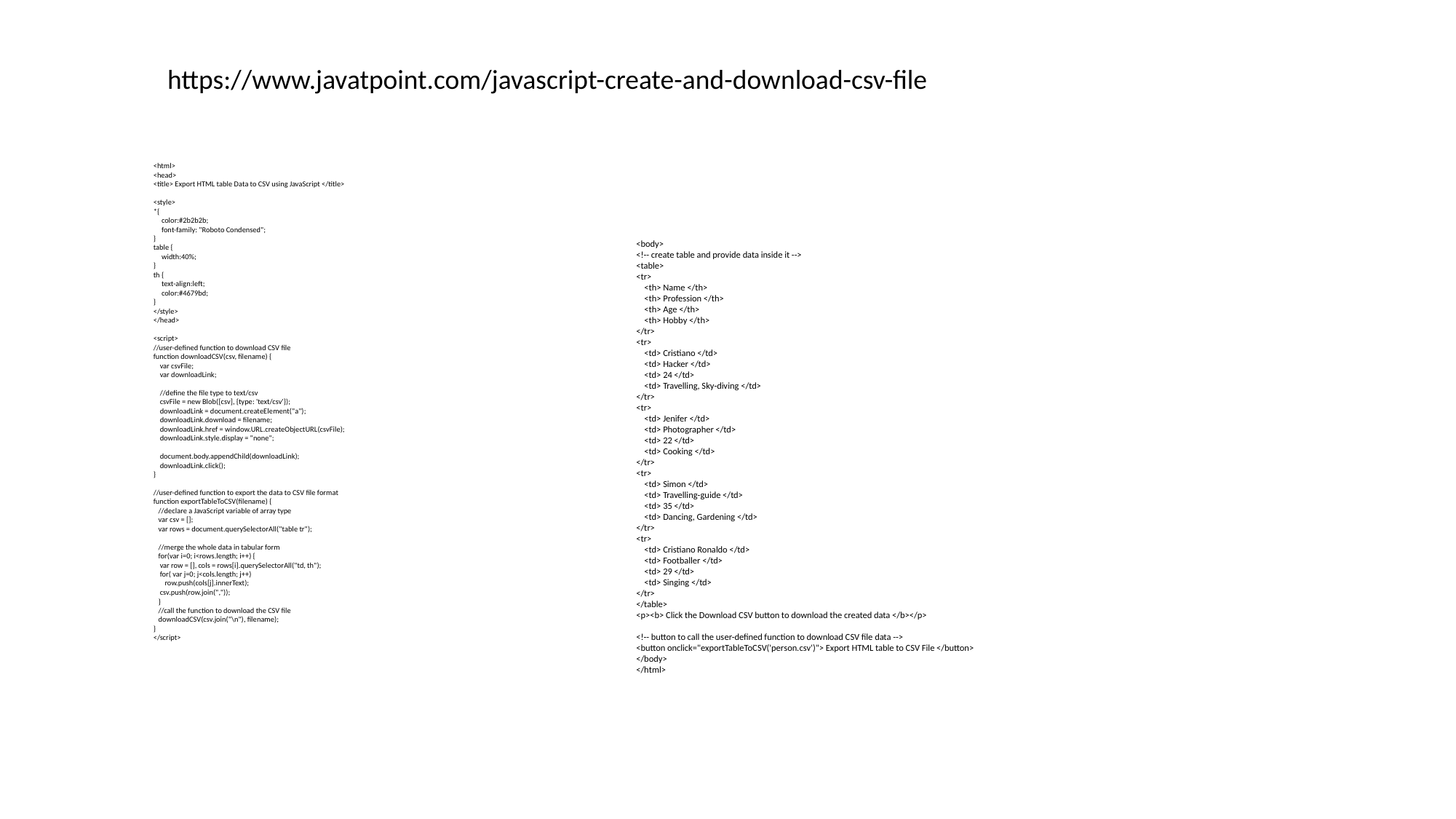

https://www.javatpoint.com/javascript-create-and-download-csv-file
<html>
<head>
<title> Export HTML table Data to CSV using JavaScript </title>

<style>
*{
     color:#2b2b2b;
     font-family: "Roboto Condensed";
}
table {
     width:40%;
}
th {
     text-align:left;
     color:#4679bd;
}
</style>
</head>

<script>
//user-defined function to download CSV file
function downloadCSV(csv, filename) {
    var csvFile;
    var downloadLink;

    //define the file type to text/csv
    csvFile = new Blob([csv], {type: 'text/csv'});
    downloadLink = document.createElement("a");
    downloadLink.download = filename;
    downloadLink.href = window.URL.createObjectURL(csvFile);
    downloadLink.style.display = "none";

    document.body.appendChild(downloadLink);
    downloadLink.click();
}

//user-defined function to export the data to CSV file format
function exportTableToCSV(filename) {
   //declare a JavaScript variable of array type
   var csv = [];
   var rows = document.querySelectorAll("table tr");

   //merge the whole data in tabular form
   for(var i=0; i<rows.length; i++) {
    var row = [], cols = rows[i].querySelectorAll("td, th");
    for( var j=0; j<cols.length; j++)
       row.push(cols[j].innerText);
    csv.push(row.join(","));
   }
   //call the function to download the CSV file
   downloadCSV(csv.join("\n"), filename);
}
</script>

<body>
<!-- create table and provide data inside it -->
<table>
<tr>
    <th> Name </th>
    <th> Profession </th>
    <th> Age </th>
    <th> Hobby </th>
</tr>
<tr>
    <td> Cristiano </td>
    <td> Hacker </td>
    <td> 24 </td>
    <td> Travelling, Sky-diving </td>
</tr>
<tr>
    <td> Jenifer </td>
    <td> Photographer </td>
    <td> 22 </td>
    <td> Cooking </td>
</tr>
<tr>
    <td> Simon </td>
    <td> Travelling-guide </td>
    <td> 35 </td>
    <td> Dancing, Gardening </td>
</tr>
<tr>
    <td> Cristiano Ronaldo </td>
    <td> Footballer </td>
    <td> 29 </td>
    <td> Singing </td>
</tr>
</table>
<p><b> Click the Download CSV button to download the created data </b></p>

<!-- button to call the user-defined function to download CSV file data -->
<button onclick="exportTableToCSV('person.csv')"> Export HTML table to CSV File </button>
</body>
</html>